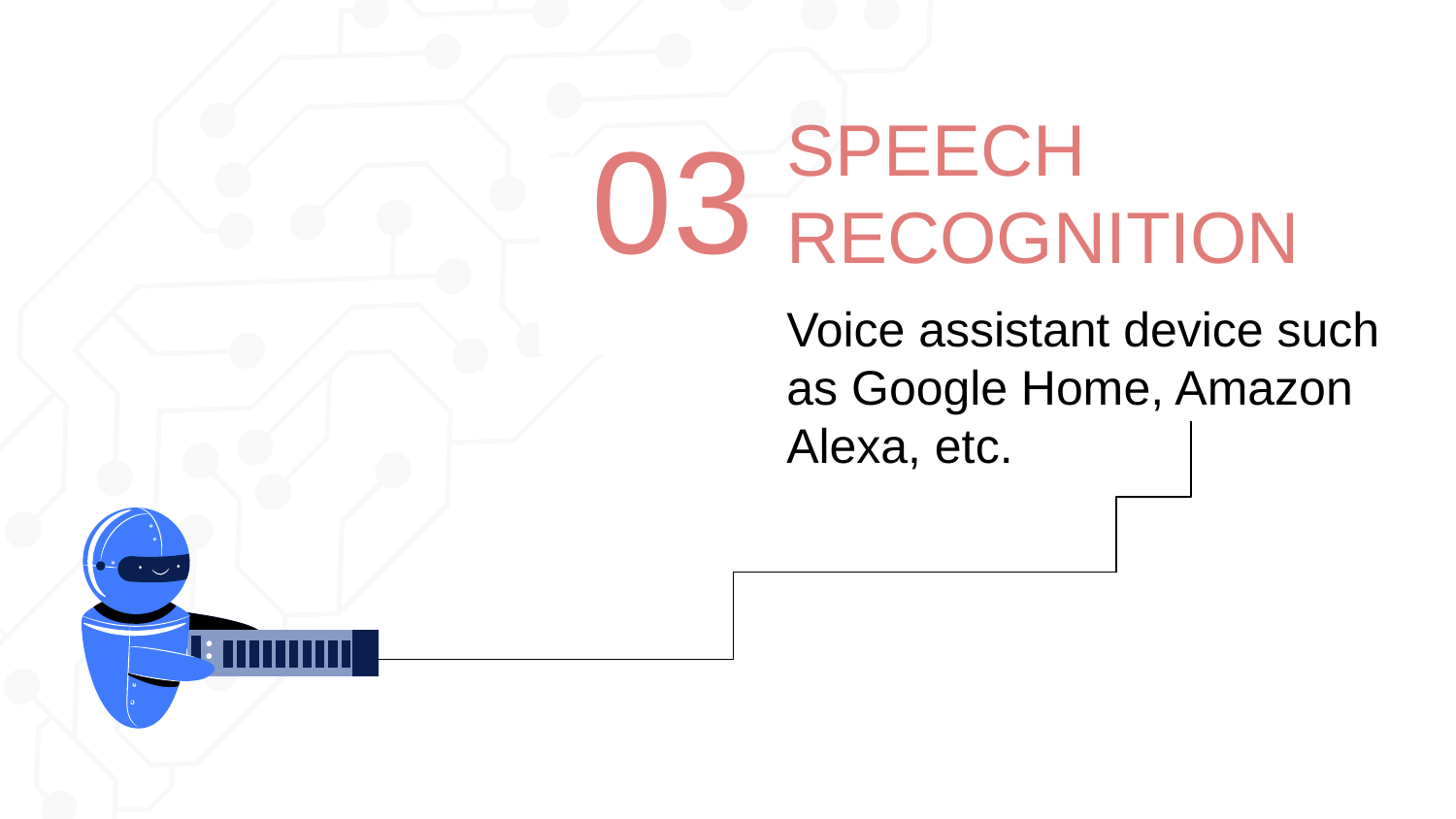

SPEECH RECOGNITION
03

Voice assistant device such as Google Home, Amazon Alexa, etc.